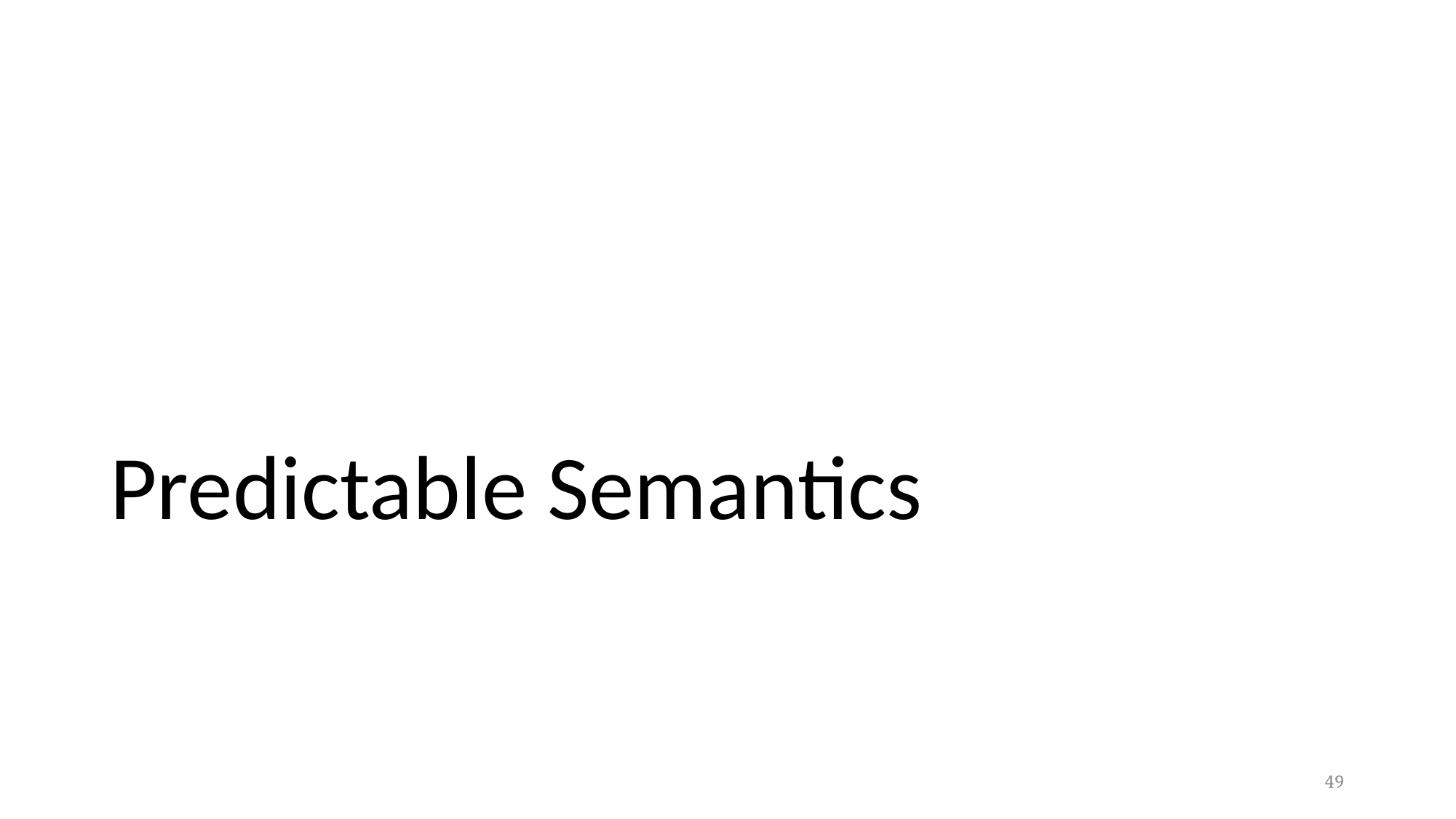

# Predictable Semantics
Since 2006, the term gradual typing has become quite popular but its meaning has become diluted to encompass anything related to the integration of static and dynamic typing.
-- Siek, Vitousek, Cimini, and Boyland: “Refined Criteria for Gradual Typing”
49